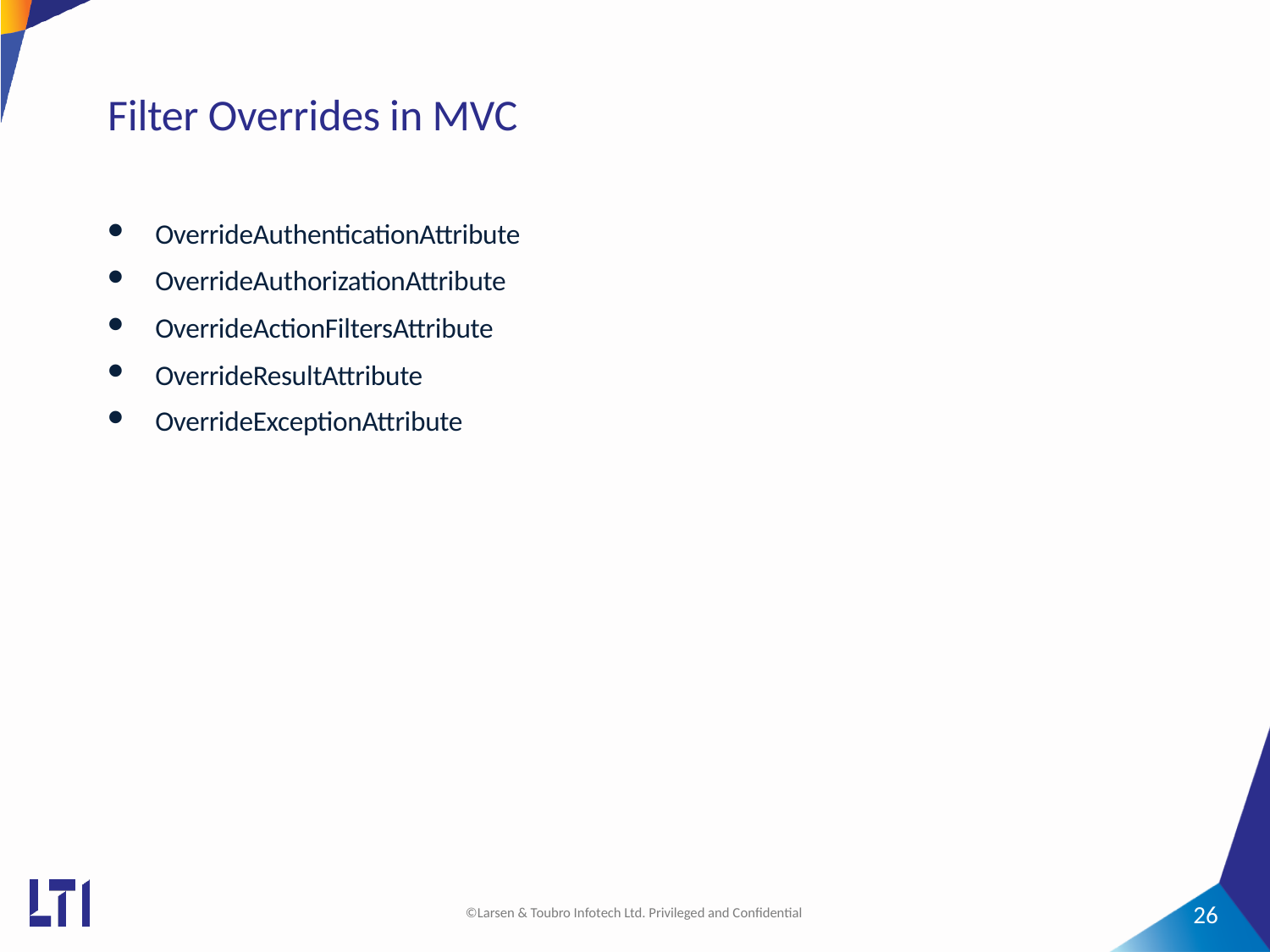

# Filter Overrides in MVC
OverrideAuthenticationAttribute
OverrideAuthorizationAttribute
OverrideActionFiltersAttribute
OverrideResultAttribute
OverrideExceptionAttribute